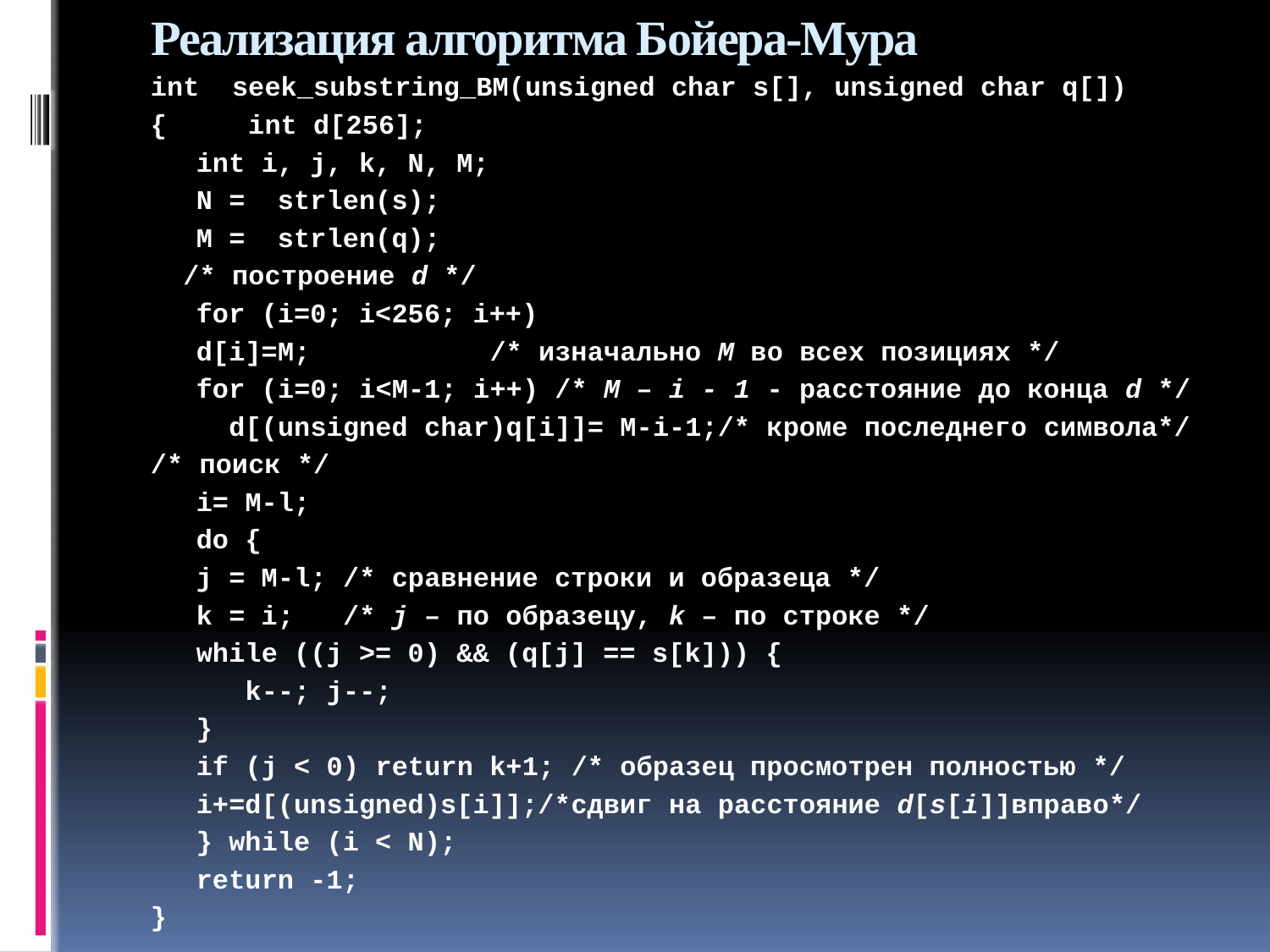

# Реализация алгоритма Бойера-Мура
int  seek_substring_BM(unsigned char s[], unsigned char q[])
{     int d[256];
	int i, j, k, N, M;
	N =  strlen(s);
	M =  strlen(q);
  /* построение d */
	for (i=0; i<256; i++)
		d[i]=M;           /* изначально М во всех позициях */
	for (i=0; i<M-1; i++) /* M – i - 1 - расстояние до конца d */
	  d[(unsigned char)q[i]]= M-i-1;/* кроме последнего символа*/
/* поиск */
	i= M-l;
	do {
		j = M-l; /* сравнение строки и образеца */
		k = i;   /* j – по образецу, k – по строке */
		while ((j >= 0) && (q[j] == s[k])) {
		   k--; j--;
		}
		if (j < 0) return k+1; /* образец просмотрен полностью */
		i+=d[(unsigned)s[i]];/*сдвиг на расстояние d[s[i]]вправо*/
	} while (i < N);
	return -1;
}